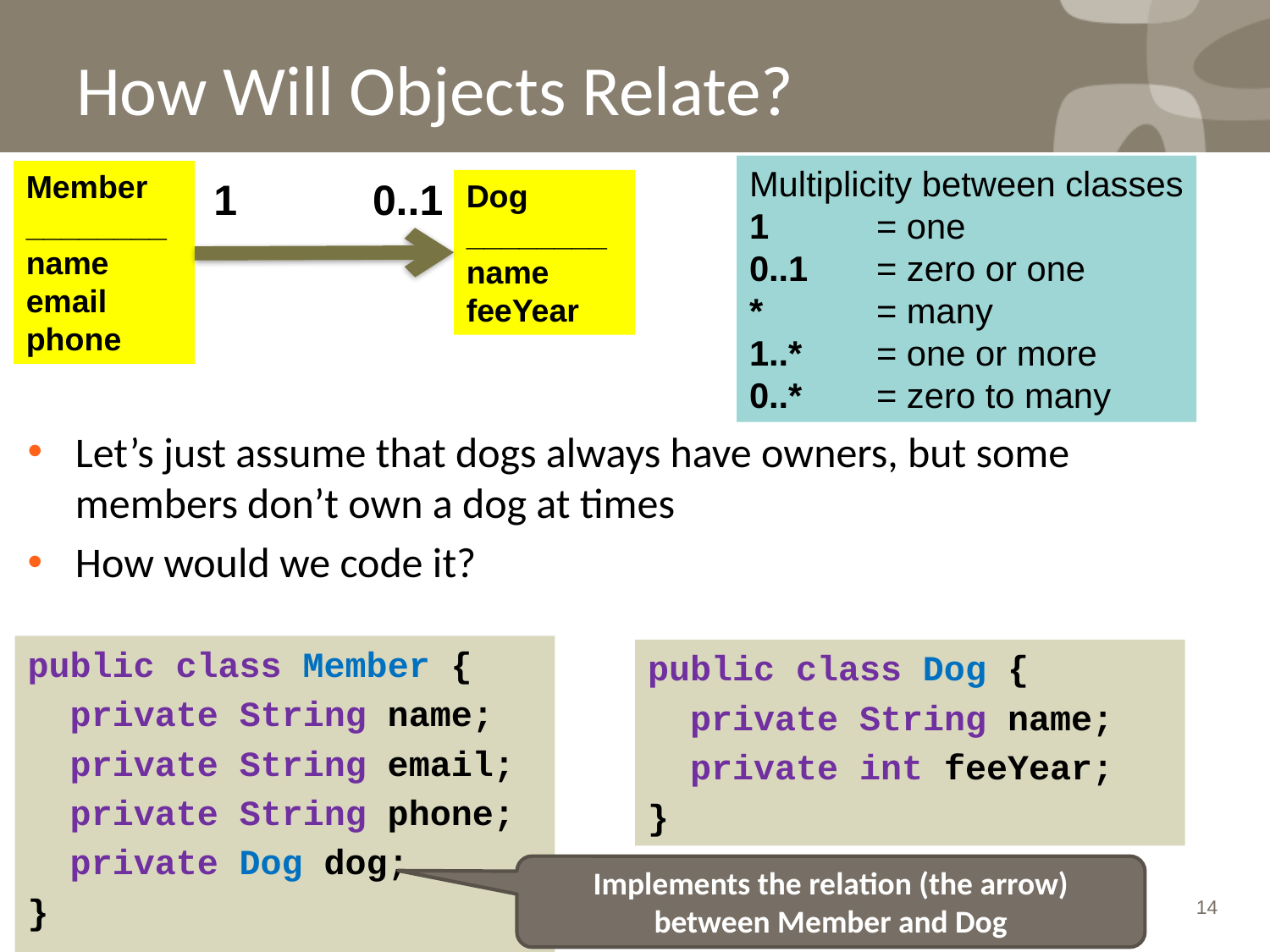

# How Will Objects Relate?
Multiplicity between classes
1 	= one
0..1 	= zero or one
* 	= many
1..* 	= one or more
0..* 	= zero to many
Member
________
name
email
phone
1
0..1
Dog
________
name
feeYear

Let’s just assume that dogs always have owners, but some members don’t own a dog at times
How would we code it?
public class Member {
  private String name;
  private String email;
  private String phone;
  private Dog dog;
}
public class Dog {
  private String name;
  private int feeYear;
}
Implements the relation (the arrow) between Member and Dog
14